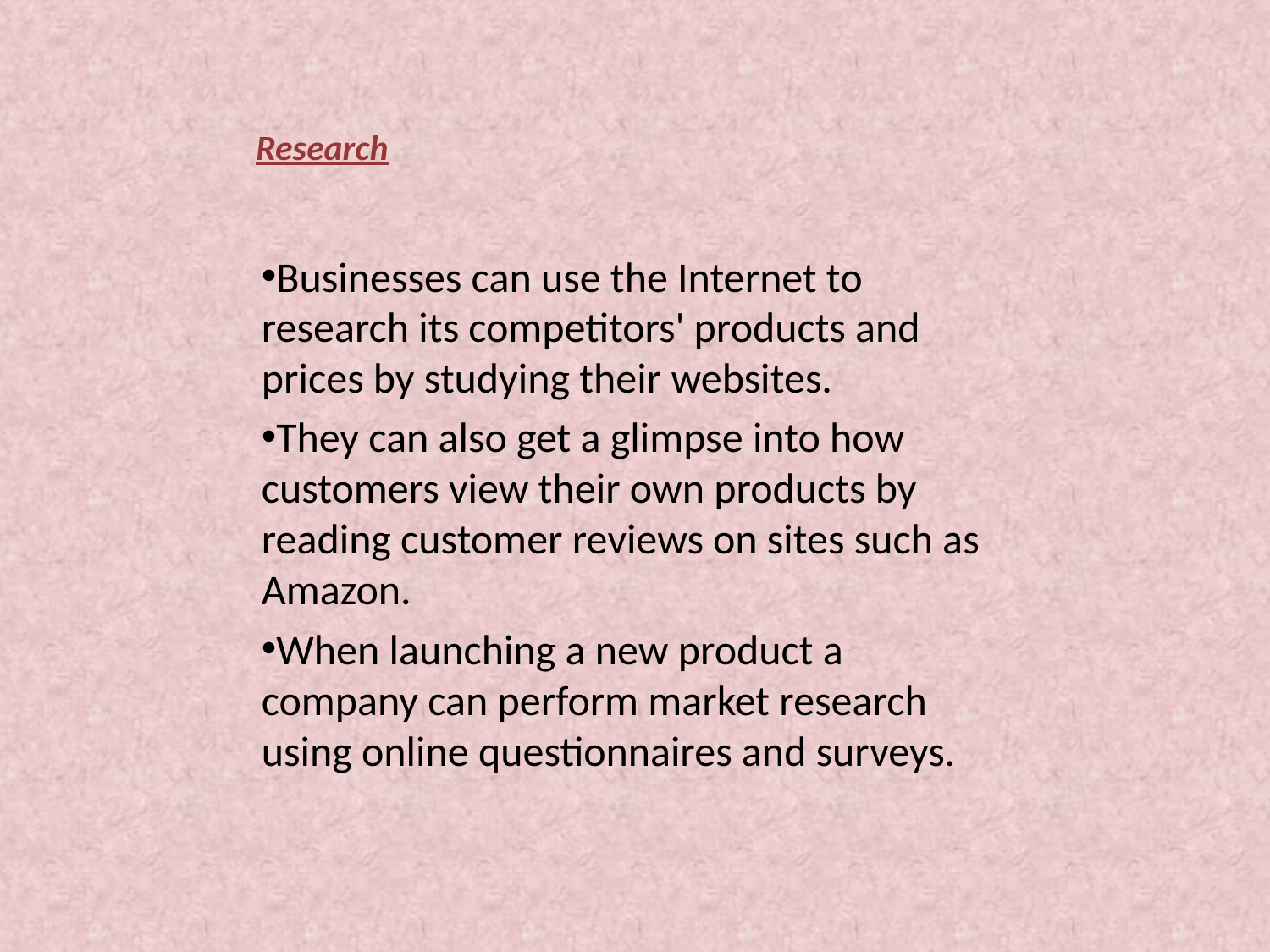

# Research
Businesses can use the Internet to research its competitors' products and prices by studying their websites.
They can also get a glimpse into how customers view their own products by reading customer reviews on sites such as Amazon.
When launching a new product a company can perform market research using online questionnaires and surveys.